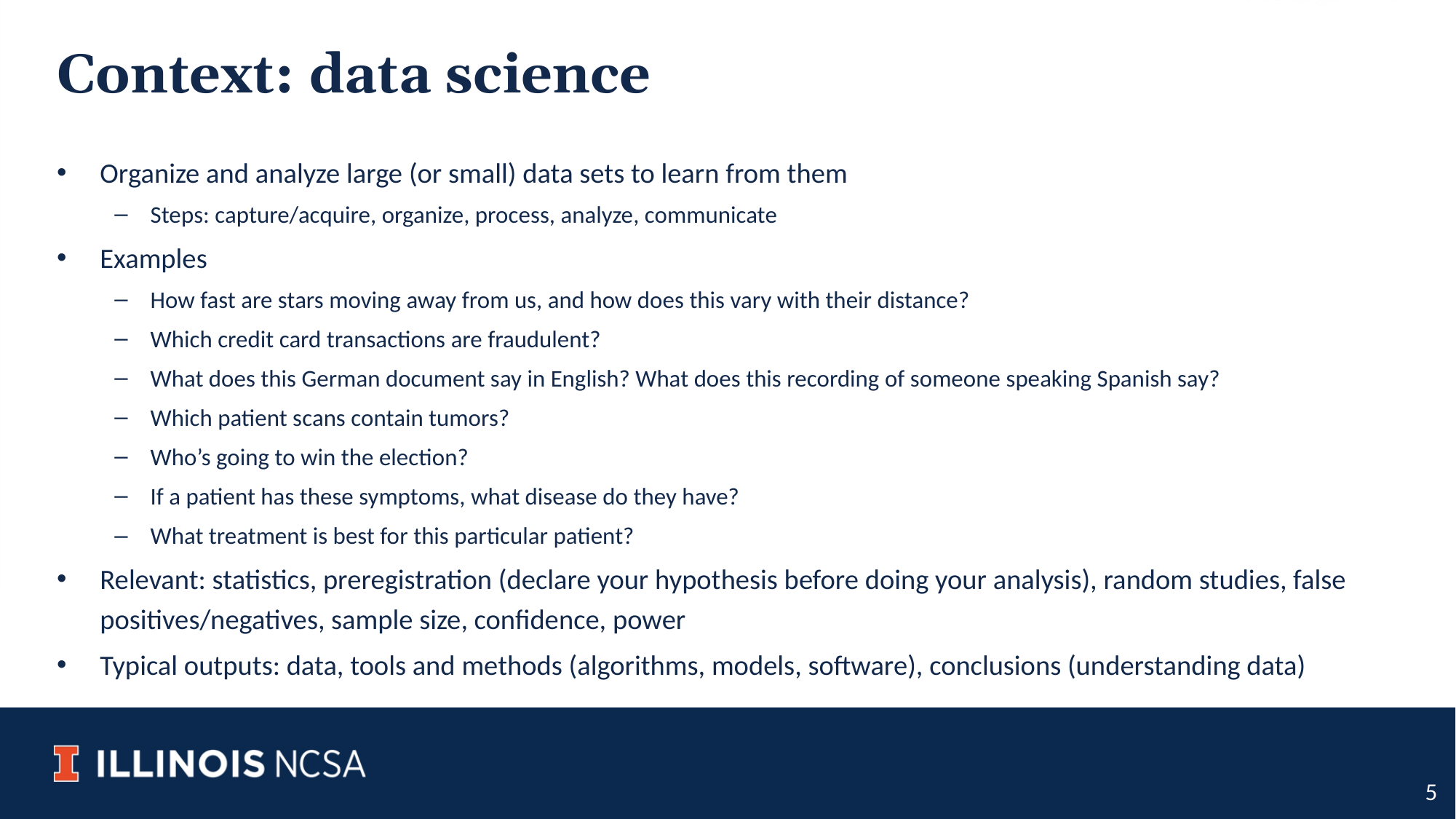

# Context: data science
Organize and analyze large (or small) data sets to learn from them
Steps: capture/acquire, organize, process, analyze, communicate
Examples
How fast are stars moving away from us, and how does this vary with their distance?
Which credit card transactions are fraudulent?
What does this German document say in English? What does this recording of someone speaking Spanish say?
Which patient scans contain tumors?
Who’s going to win the election?
If a patient has these symptoms, what disease do they have?
What treatment is best for this particular patient?
Relevant: statistics, preregistration (declare your hypothesis before doing your analysis), random studies, false positives/negatives, sample size, confidence, power
Typical outputs: data, tools and methods (algorithms, models, software), conclusions (understanding data)